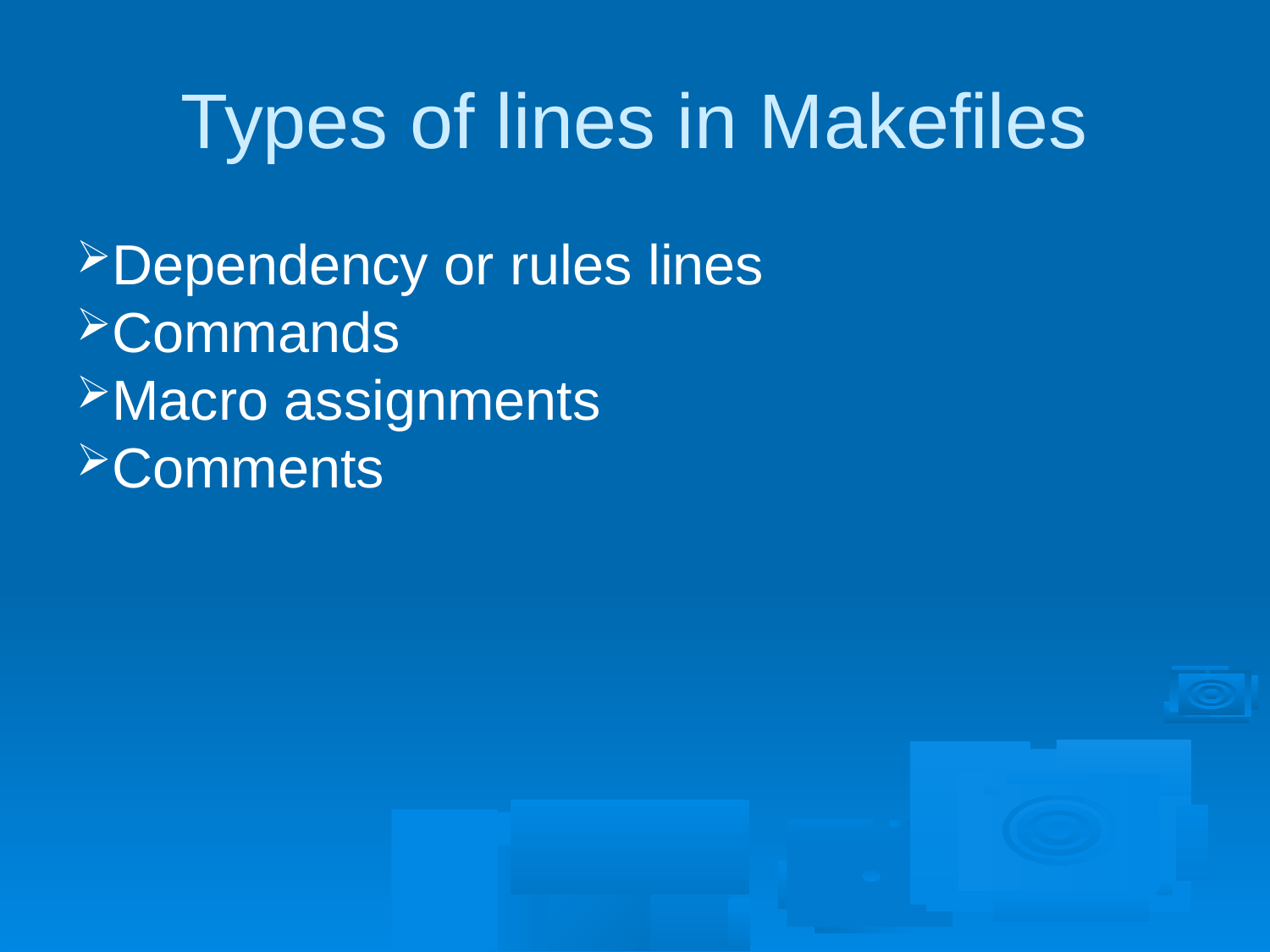

Types of lines in Makefiles
Dependency or rules lines
Commands
Macro assignments
Comments